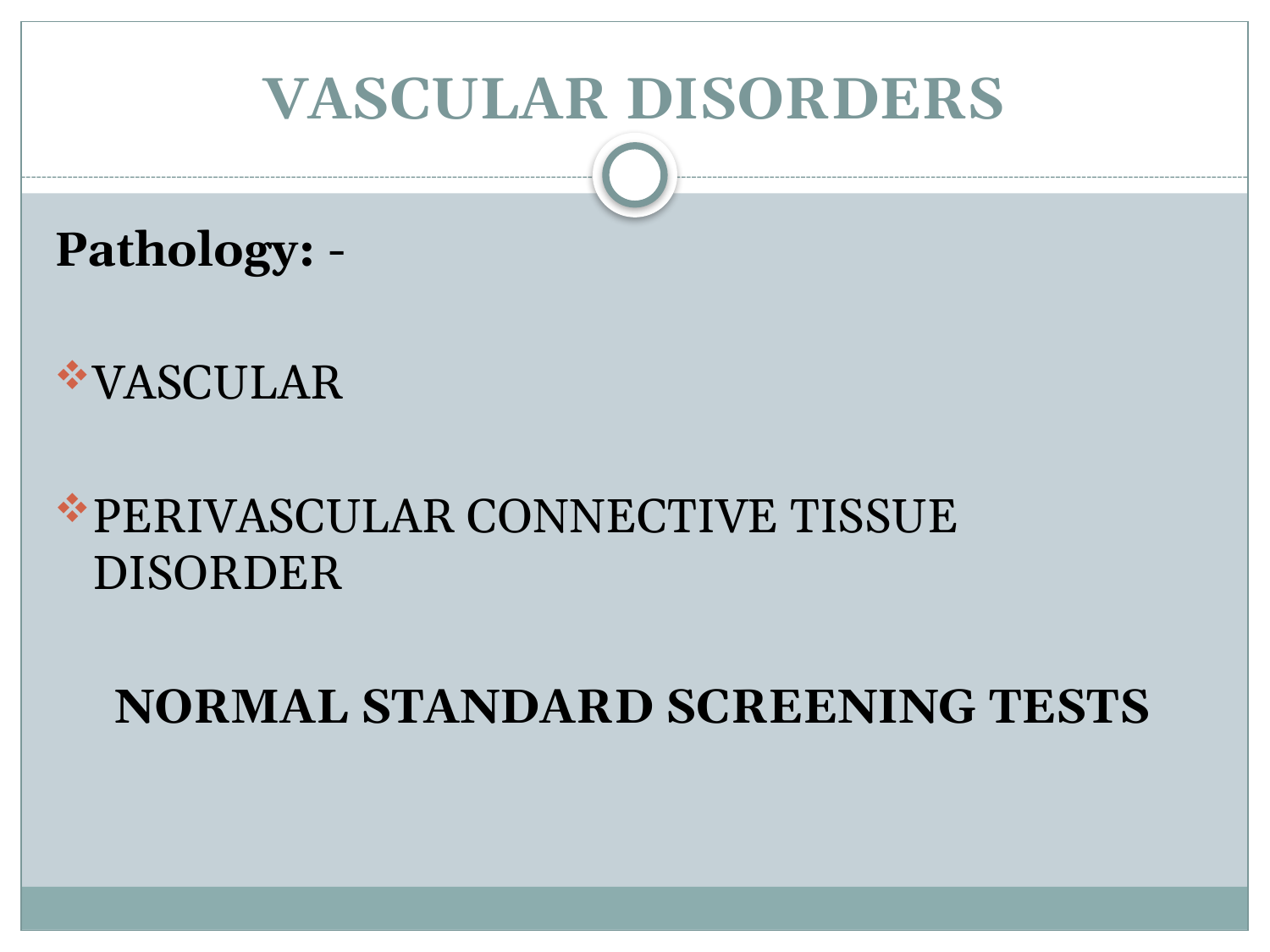

# VASCULAR DISORDERS
Pathology: -

VASCULAR

PERIVASCULAR CONNECTIVE TISSUE DISORDER

NORMAL STANDARD SCREENING TESTS